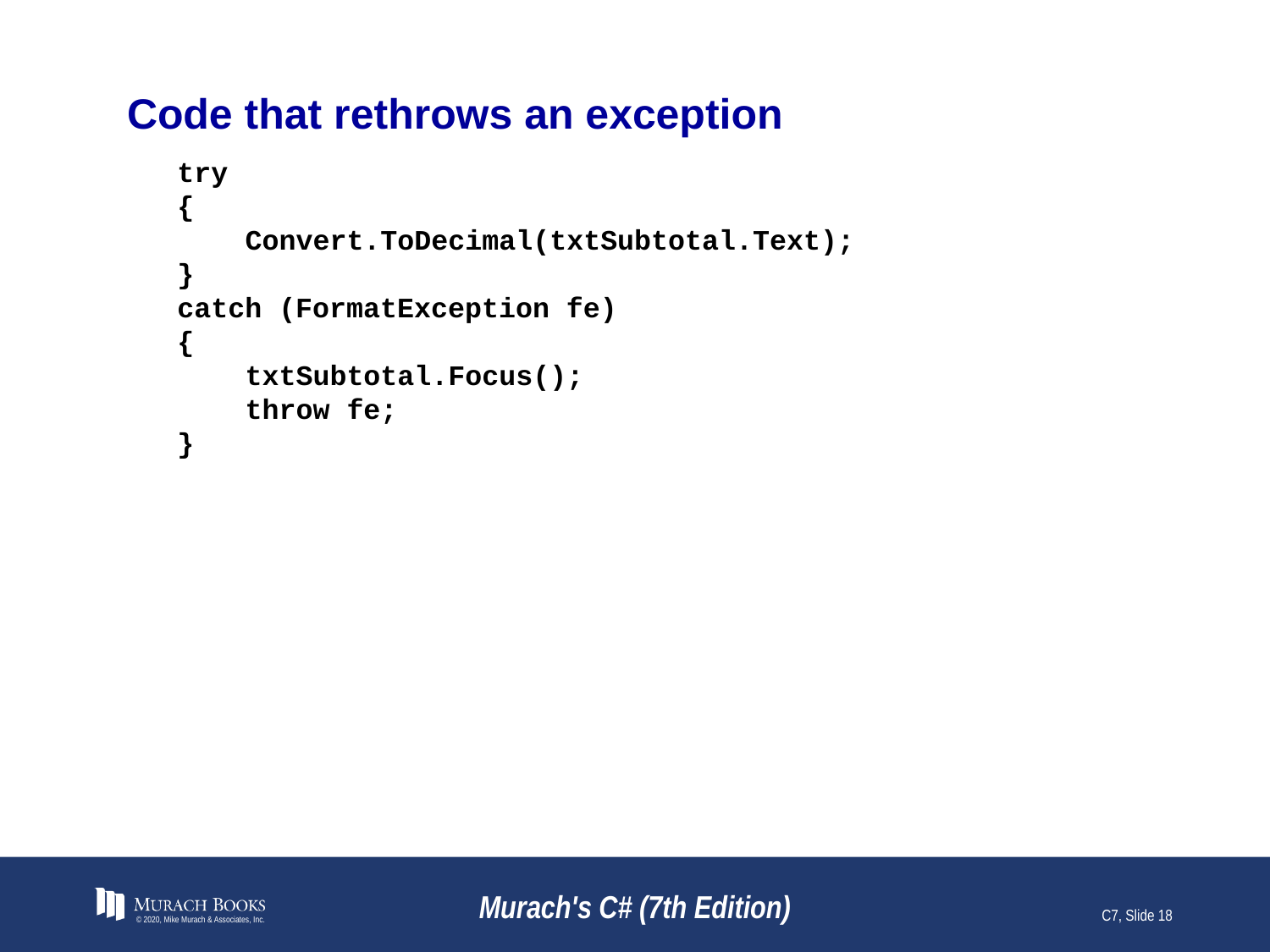

# Code that rethrows an exception
try
{
    Convert.ToDecimal(txtSubtotal.Text);
}
catch (FormatException fe)
{
    txtSubtotal.Focus();
    throw fe;
}

© 2020, Mike Murach & Associates, Inc.
Murach's C# (7th Edition)

C7, Slide 18